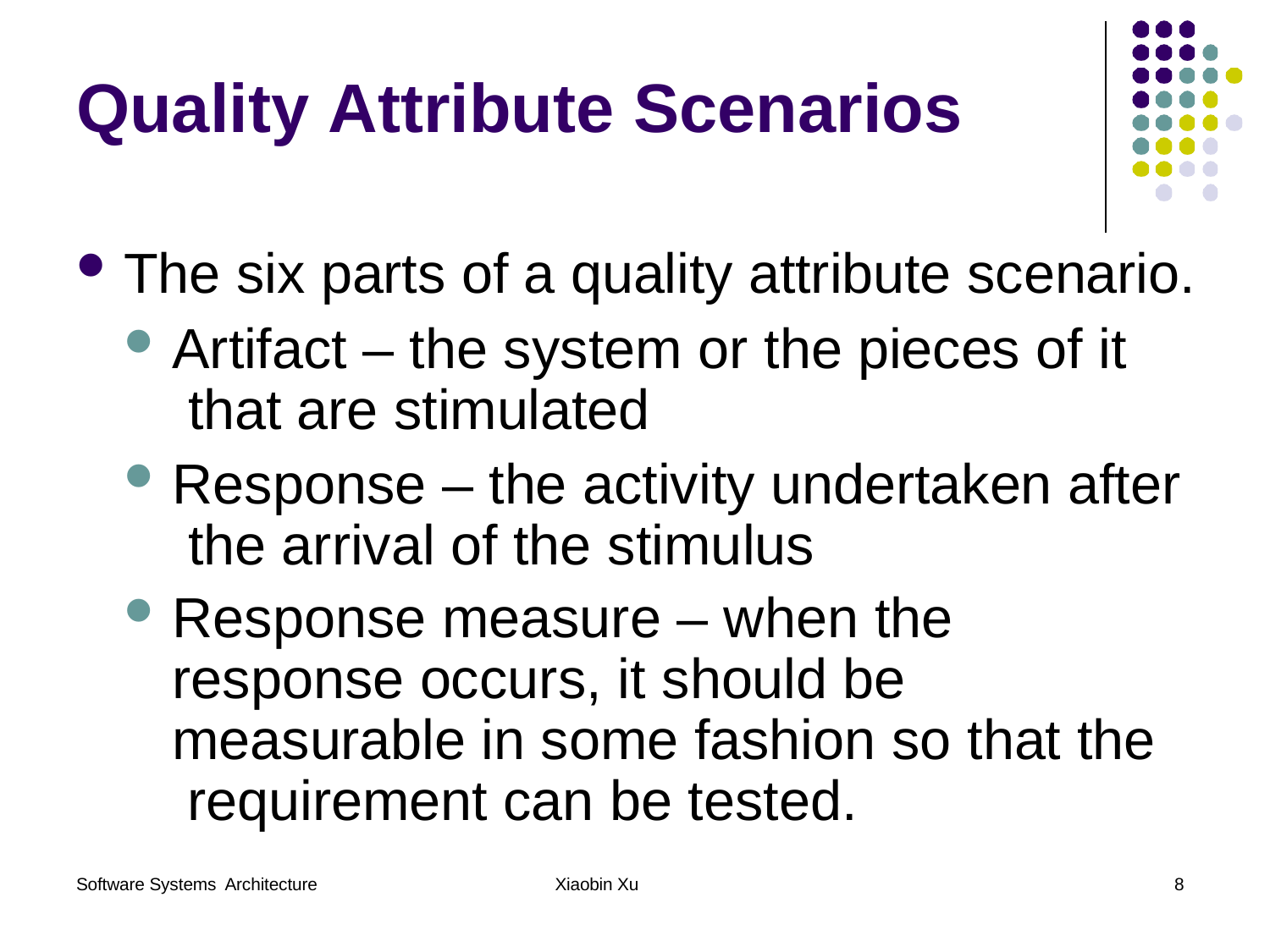

# Quality Attribute Scenarios
The six parts of a quality attribute scenario.
Artifact – the system or the pieces of it  that are stimulated
Response – the activity undertaken after  the arrival of the stimulus
Response measure – when the  response occurs, it should be  measurable in some fashion so that the  requirement can be tested.
Software Systems  Architecture
Xiaobin Xu
8